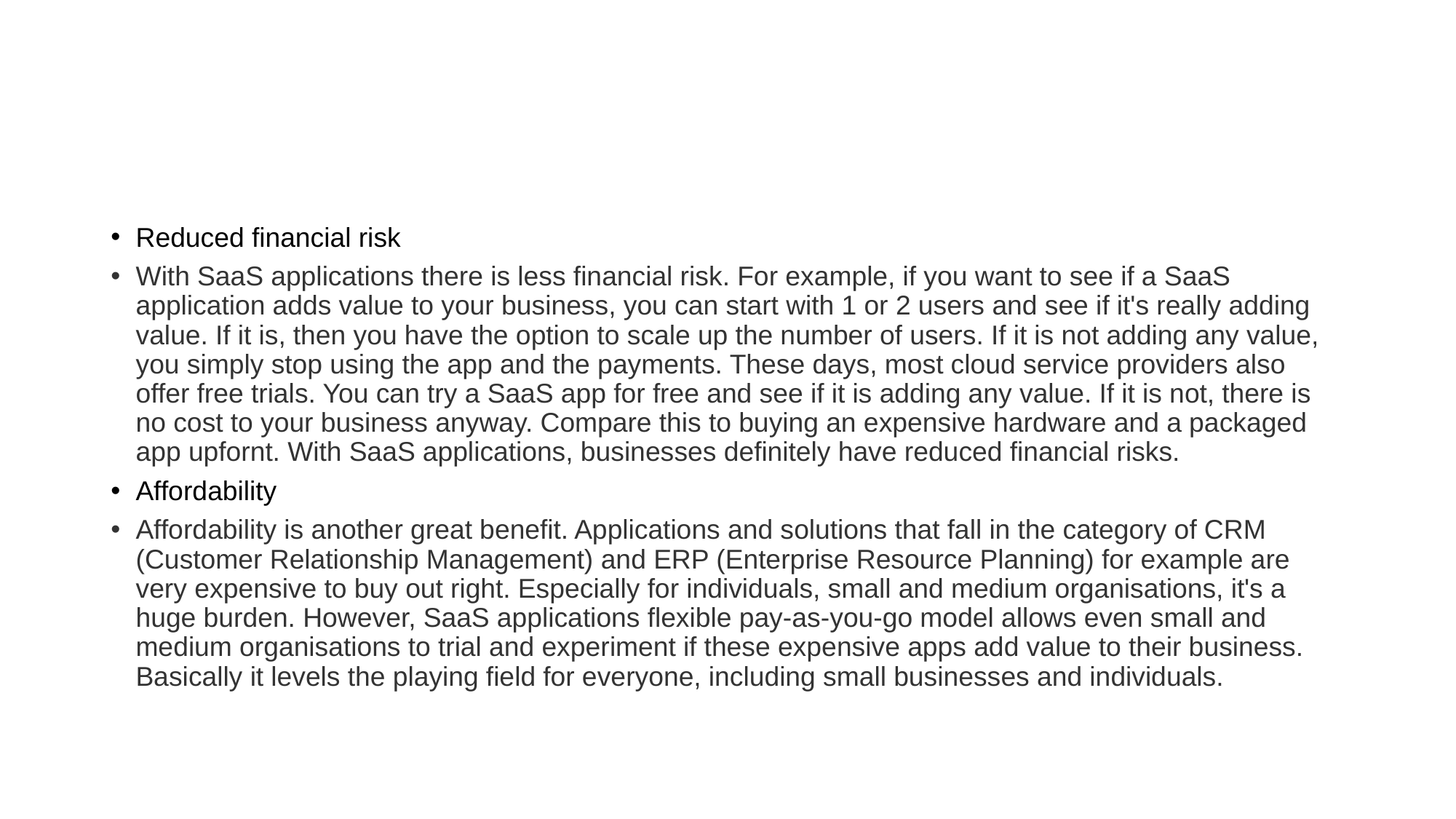

#
Reduced financial risk
With SaaS applications there is less financial risk. For example, if you want to see if a SaaS application adds value to your business, you can start with 1 or 2 users and see if it's really adding value. If it is, then you have the option to scale up the number of users. If it is not adding any value, you simply stop using the app and the payments. These days, most cloud service providers also offer free trials. You can try a SaaS app for free and see if it is adding any value. If it is not, there is no cost to your business anyway. Compare this to buying an expensive hardware and a packaged app upfornt. With SaaS applications, businesses definitely have reduced financial risks.
Affordability
Affordability is another great benefit. Applications and solutions that fall in the category of CRM (Customer Relationship Management) and ERP (Enterprise Resource Planning) for example are very expensive to buy out right. Especially for individuals, small and medium organisations, it's a huge burden. However, SaaS applications flexible pay-as-you-go model allows even small and medium organisations to trial and experiment if these expensive apps add value to their business. Basically it levels the playing field for everyone, including small businesses and individuals.